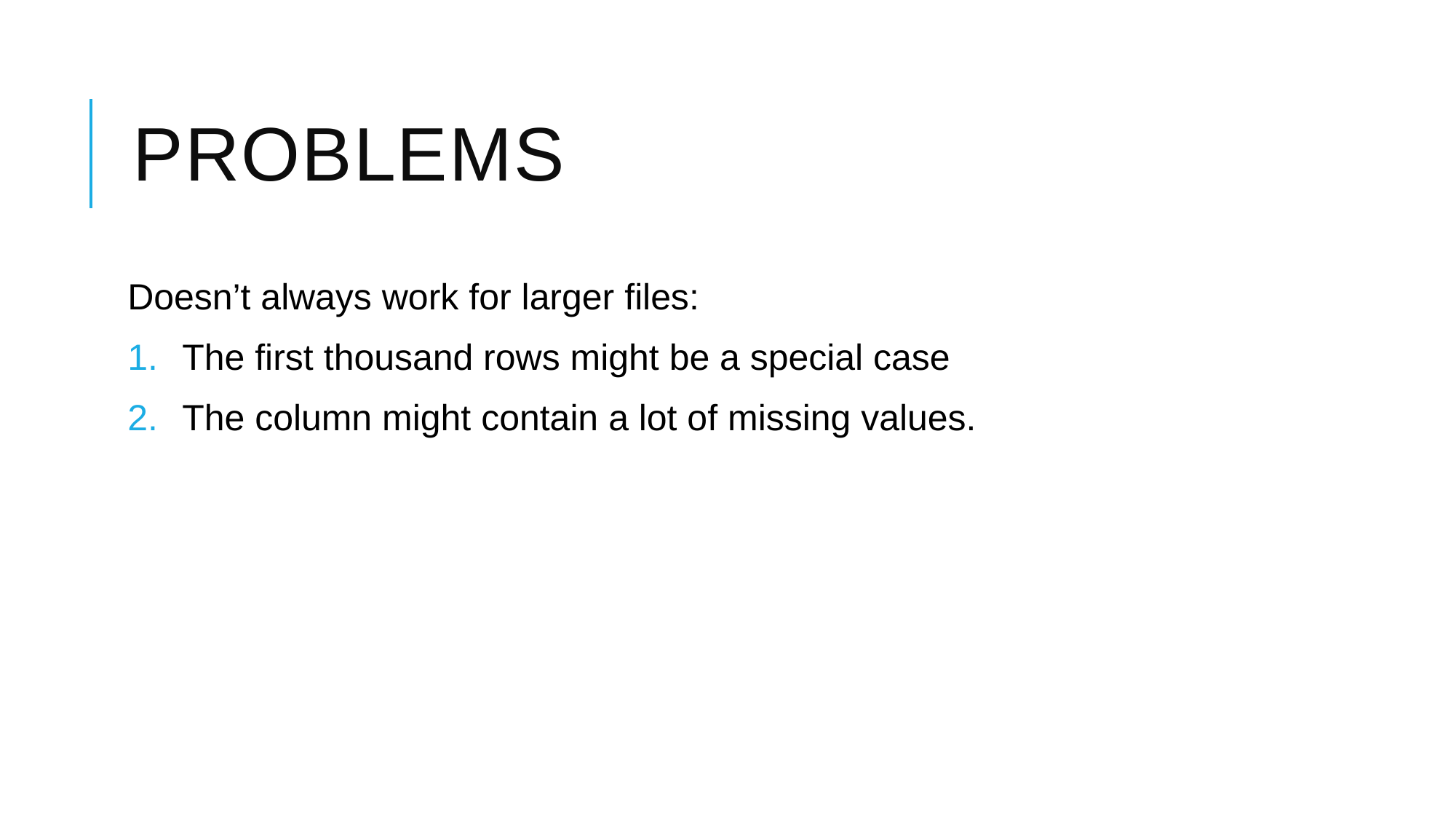

# Problems
Doesn’t always work for larger files:
The first thousand rows might be a special case
The column might contain a lot of missing values.